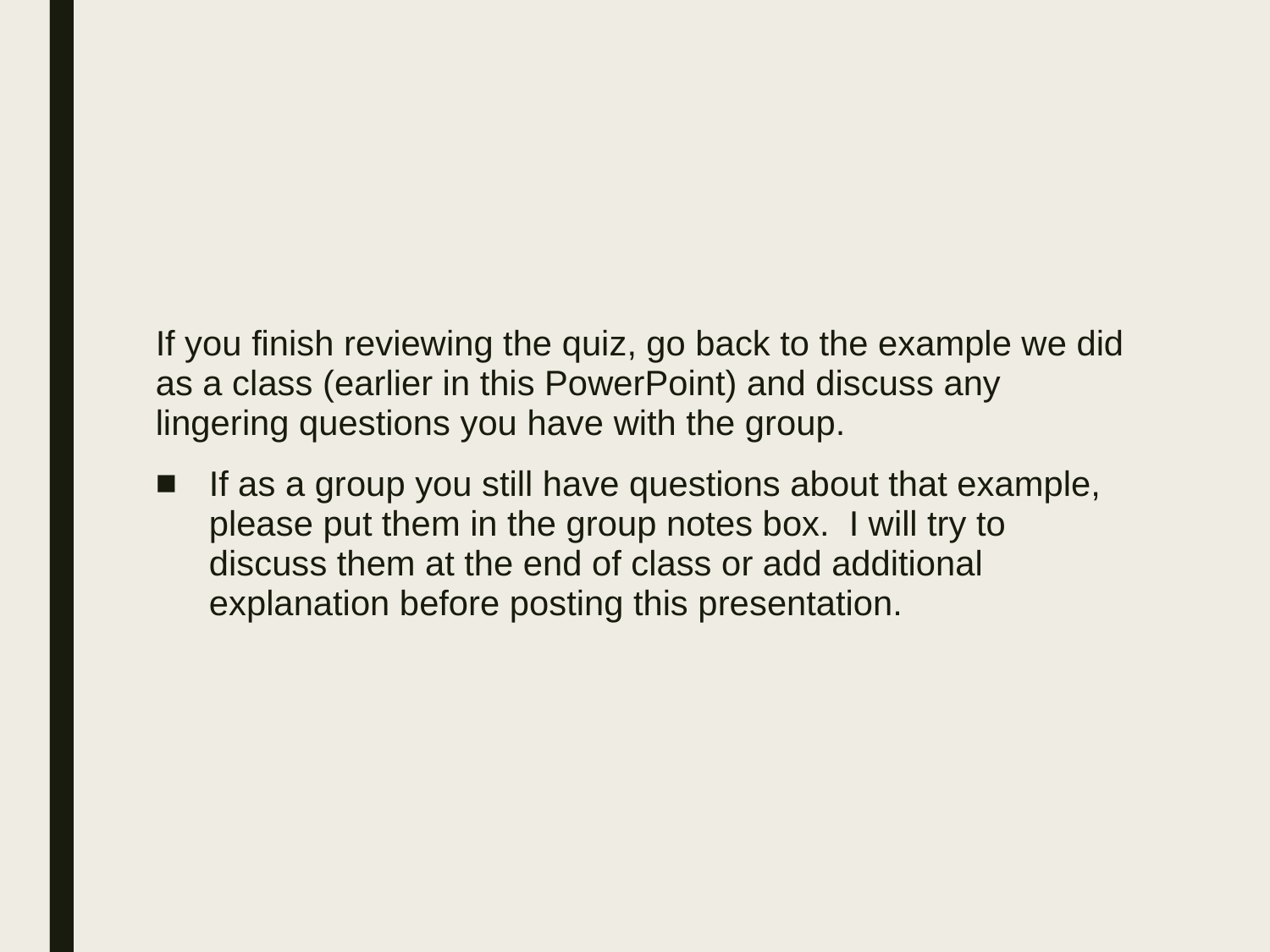

#
If you finish reviewing the quiz, go back to the example we did as a class (earlier in this PowerPoint) and discuss any lingering questions you have with the group.
If as a group you still have questions about that example, please put them in the group notes box.  I will try to discuss them at the end of class or add additional explanation before posting this presentation.